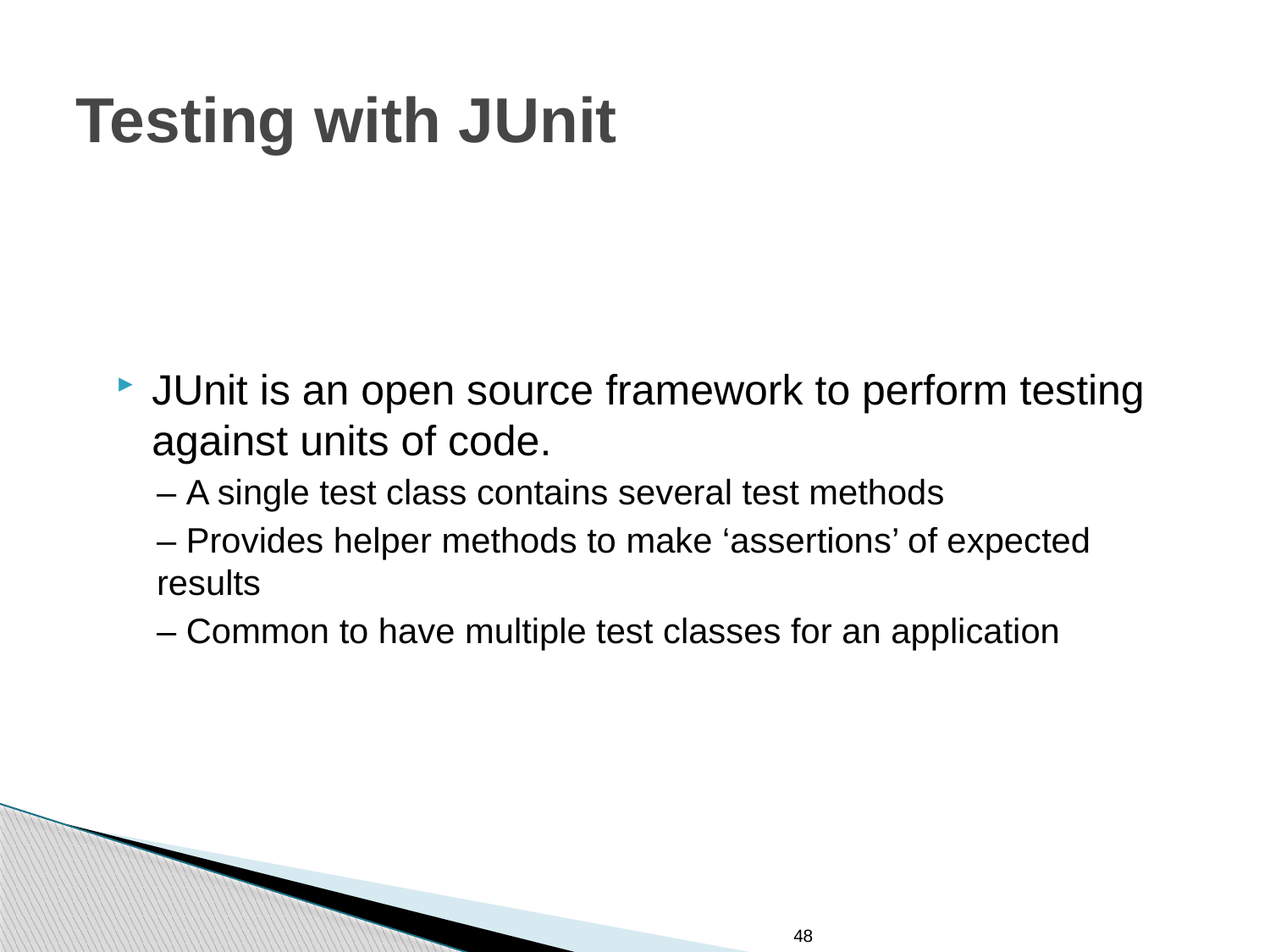

# Testing with JUnit
JUnit is an open source framework to perform testing against units of code.
– A single test class contains several test methods
– Provides helper methods to make ‘assertions’ of expected results
– Common to have multiple test classes for an application

48